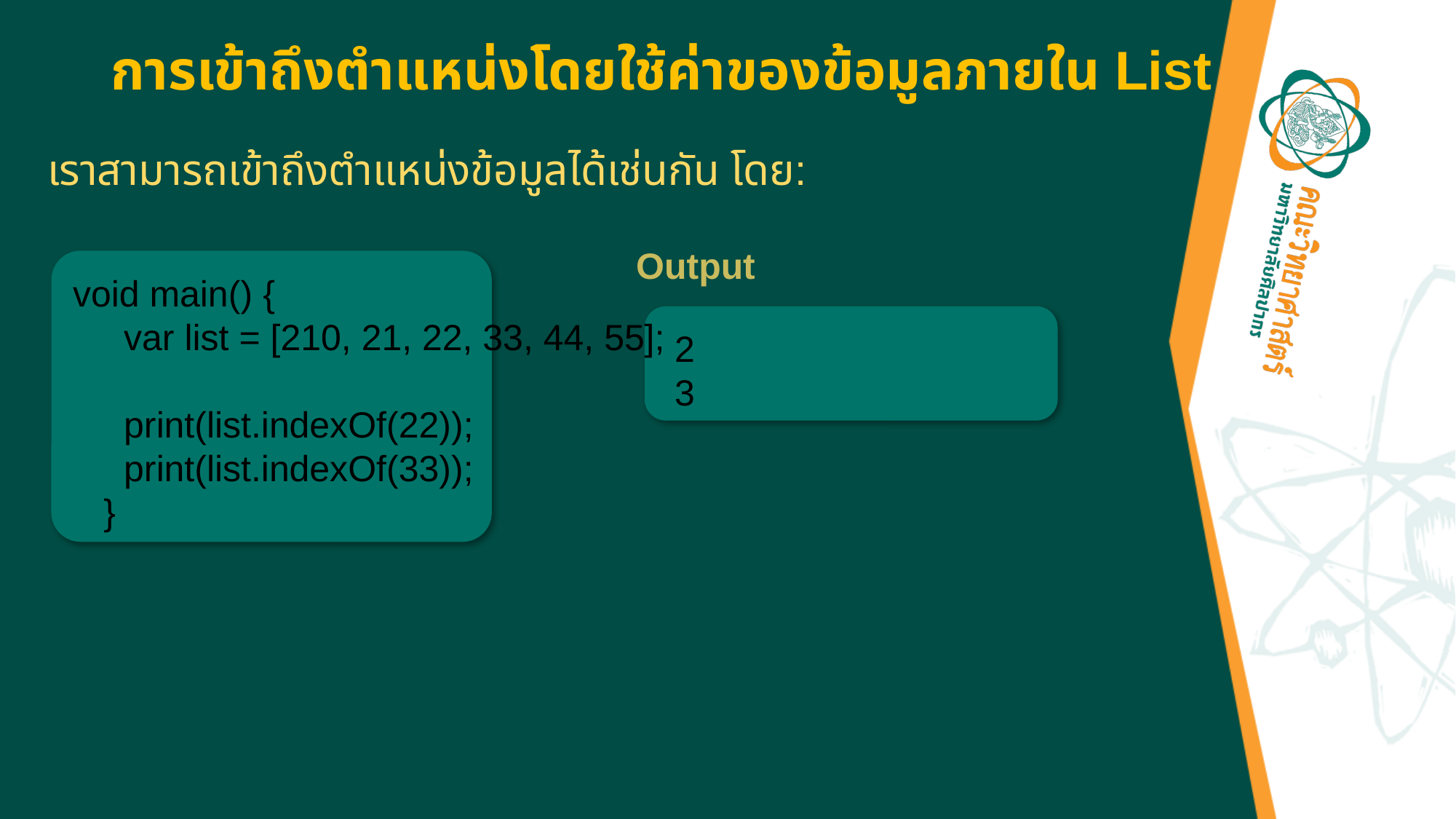

# การเข้าถึงตำแหน่งโดยใช้ค่าของข้อมูลภายใน List
เราสามารถเข้าถึงตำแหน่งข้อมูลได้เช่นกัน โดย:
Output

 void main() {
      var list = [210, 21, 22, 33, 44, 55];

      print(list.indexOf(22));
      print(list.indexOf(33));
    }

2
3